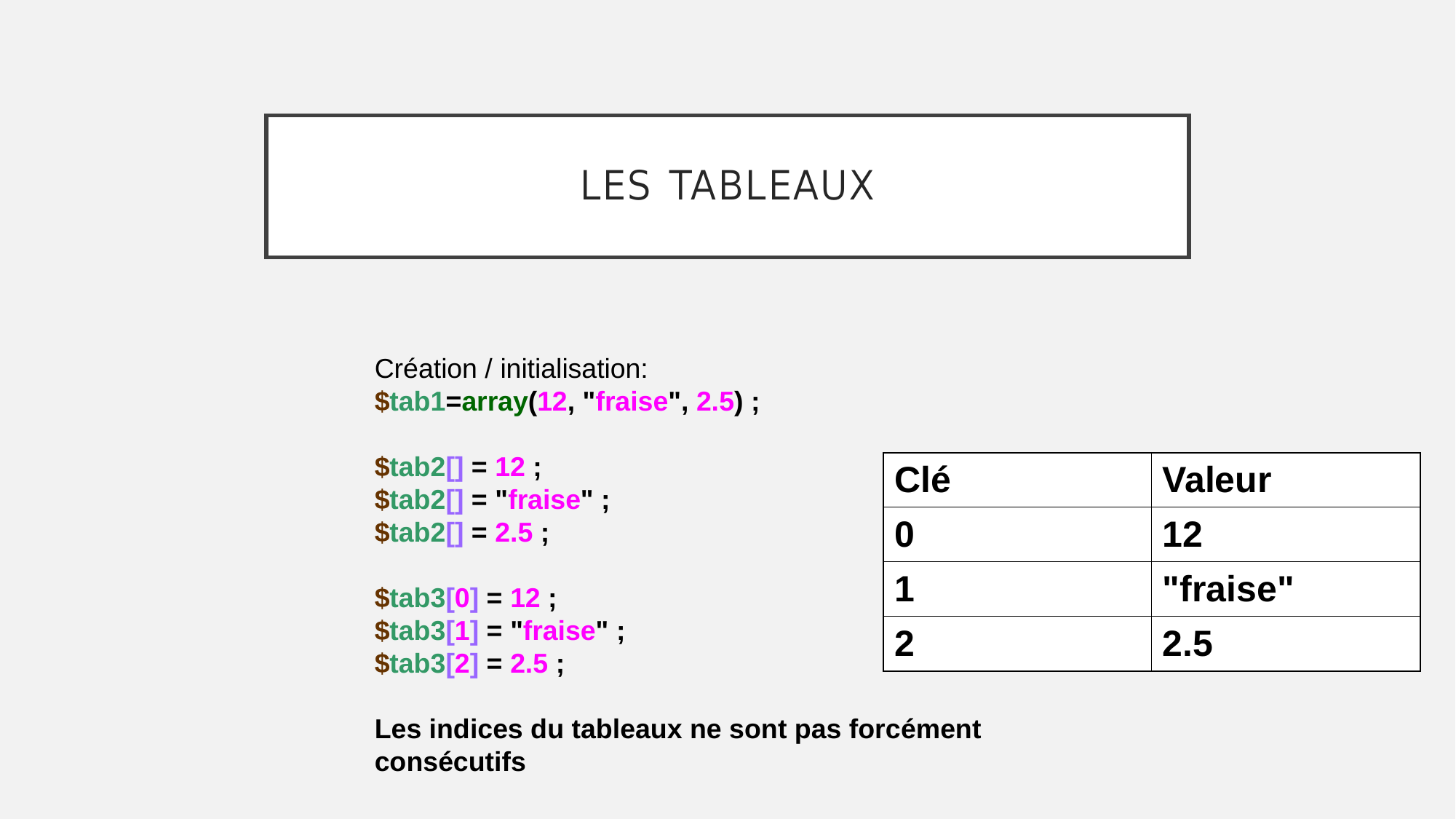

# Les Tableaux
Création / initialisation:
$tab1=array(12, "fraise", 2.5) ;

$tab2[] = 12 ;
$tab2[] = "fraise" ;
$tab2[] = 2.5 ;

$tab3[0] = 12 ;
$tab3[1] = "fraise" ;
$tab3[2] = 2.5 ;

Les indices du tableaux ne sont pas forcément consécutifs
| Clé | Valeur |
| --- | --- |
| 0 | 12 |
| 1 | "fraise" |
| 2 | 2.5 |